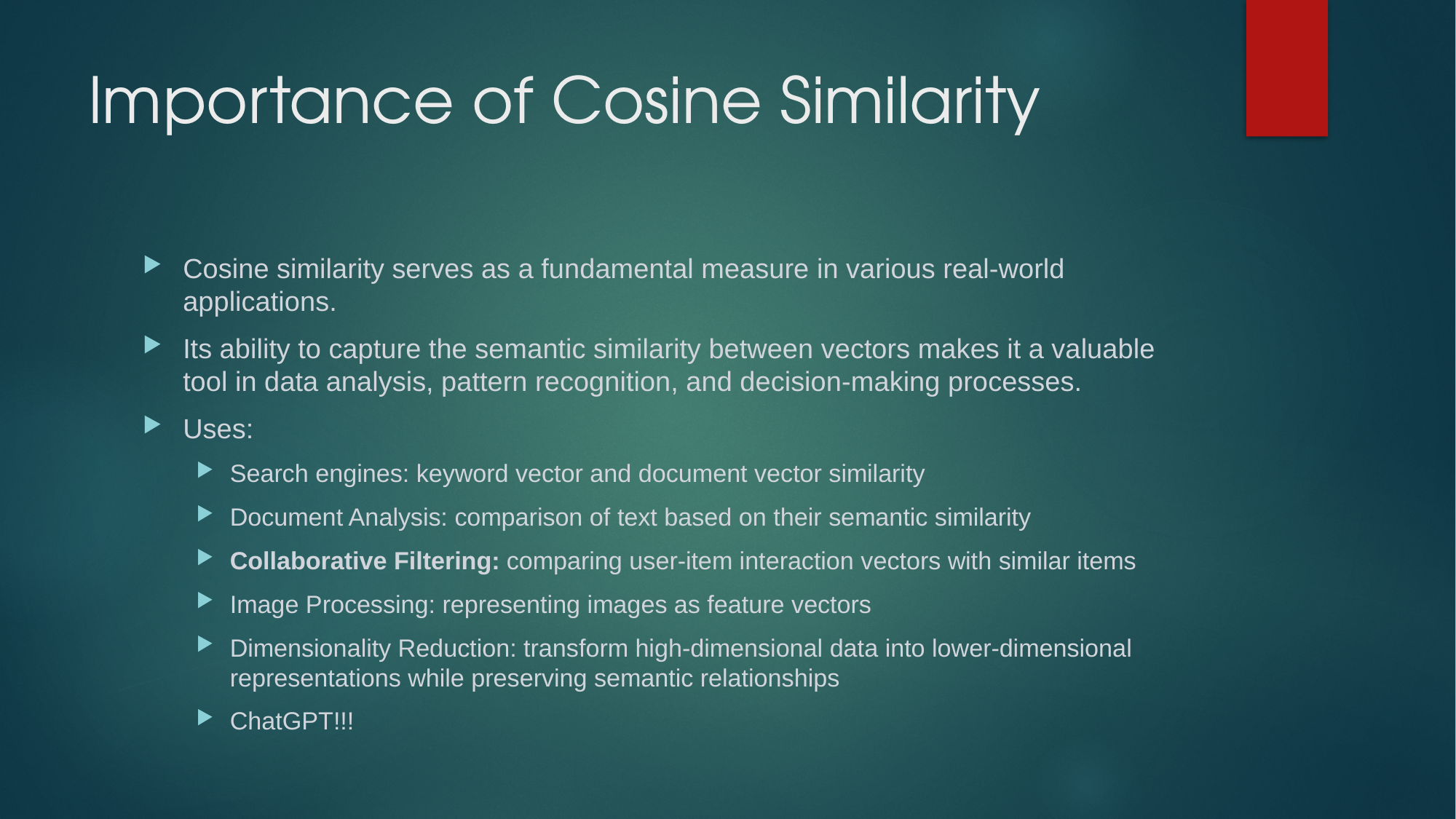

# Importance of Cosine Similarity
Cosine similarity serves as a fundamental measure in various real-world applications.
Its ability to capture the semantic similarity between vectors makes it a valuable tool in data analysis, pattern recognition, and decision-making processes.
Uses:
Search engines: keyword vector and document vector similarity
Document Analysis: comparison of text based on their semantic similarity
Collaborative Filtering: comparing user-item interaction vectors with similar items
Image Processing: representing images as feature vectors
Dimensionality Reduction: transform high-dimensional data into lower-dimensional representations while preserving semantic relationships
ChatGPT!!!